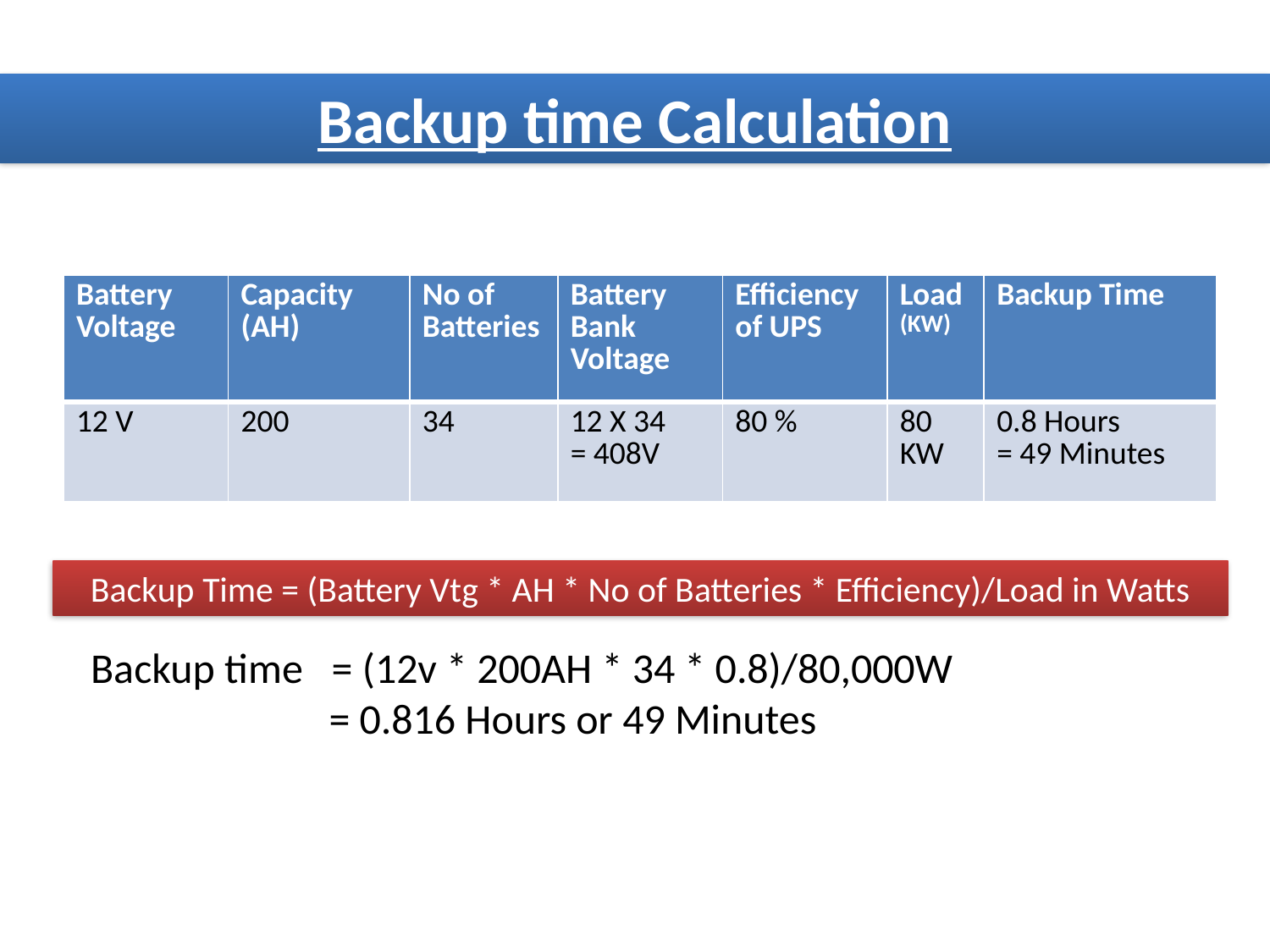

Backup time Calculation
| Battery Voltage | Capacity (AH) | No of Batteries | Battery Bank Voltage | Efficiency of UPS | Load (KW) | Backup Time |
| --- | --- | --- | --- | --- | --- | --- |
| 12 V | 200 | 34 | 12 X 34 = 408V | 80 % | 80 KW | 0.8 Hours = 49 Minutes |
Backup Time = (Battery Vtg * AH * No of Batteries * Efficiency)/Load in Watts
Backup time   = (12v * 200AH * 34 * 0.8)/80,000W
                         = 0.816 Hours or 49 Minutes